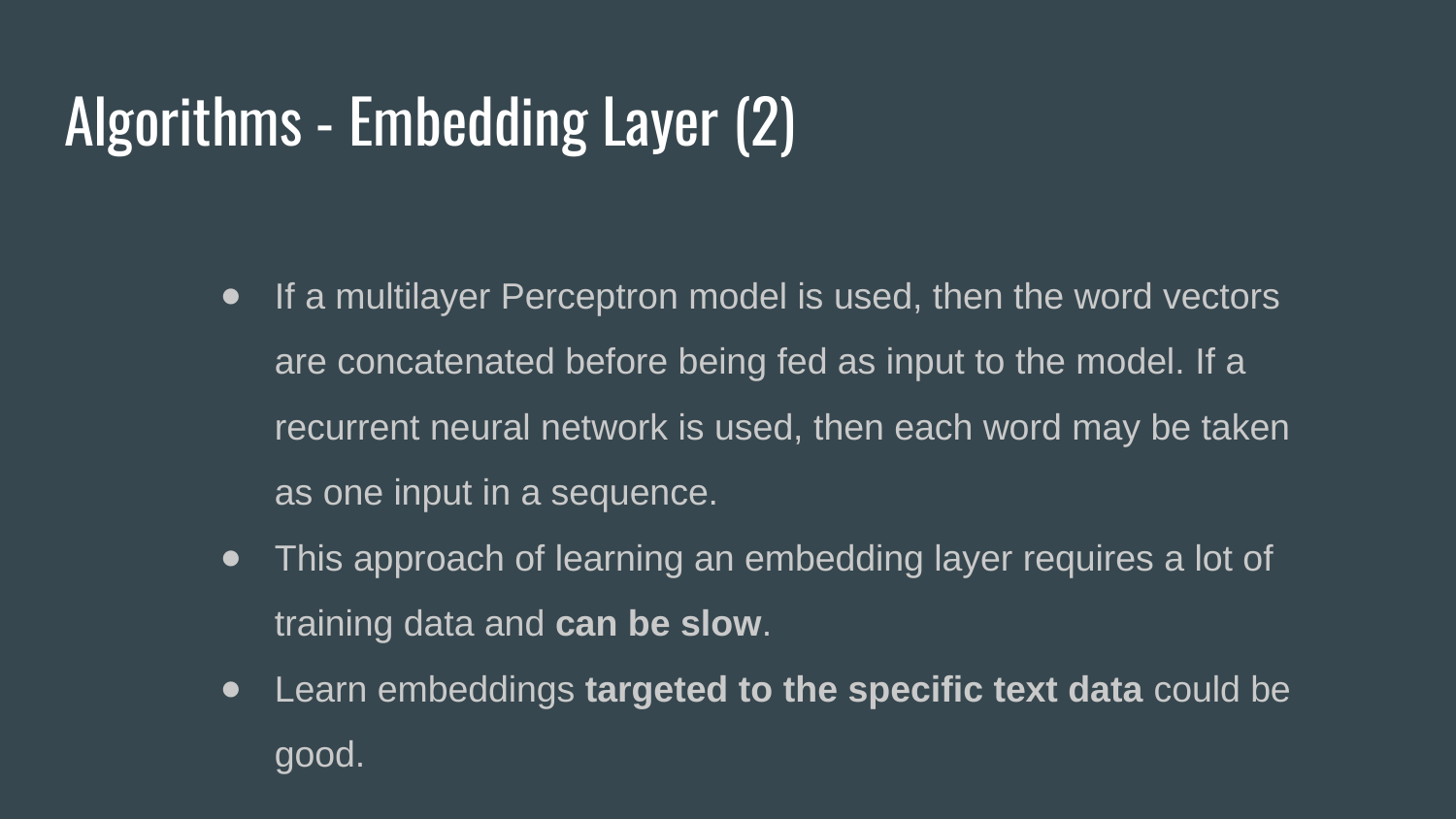

# Algorithms - Embedding Layer (2)

If a multilayer Perceptron model is used, then the word vectors are concatenated before being fed as input to the model. If a recurrent neural network is used, then each word may be taken as one input in a sequence.
This approach of learning an embedding layer requires a lot of training data and can be slow.
Learn embeddings targeted to the specific text data could be good.